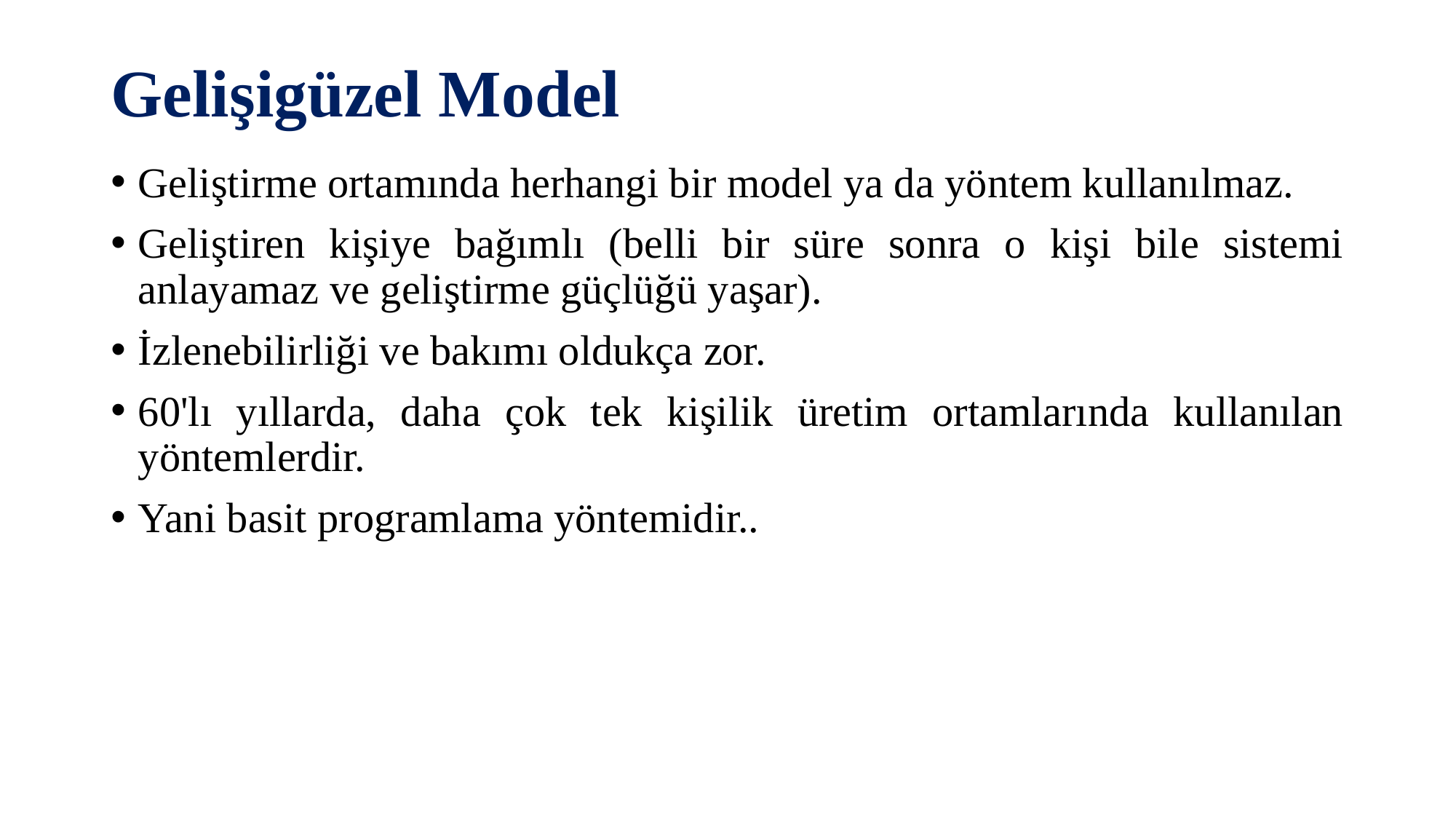

# Gelişigüzel Model
Geliştirme ortamında herhangi bir model ya da yöntem kullanılmaz.
Geliştiren kişiye bağımlı (belli bir süre sonra o kişi bile sistemi anlayamaz ve geliştirme güçlüğü yaşar).
İzlenebilirliği ve bakımı oldukça zor.
60'lı yıllarda, daha çok tek kişilik üretim ortamlarında kullanılan yöntemlerdir.
Yani basit programlama yöntemidir..